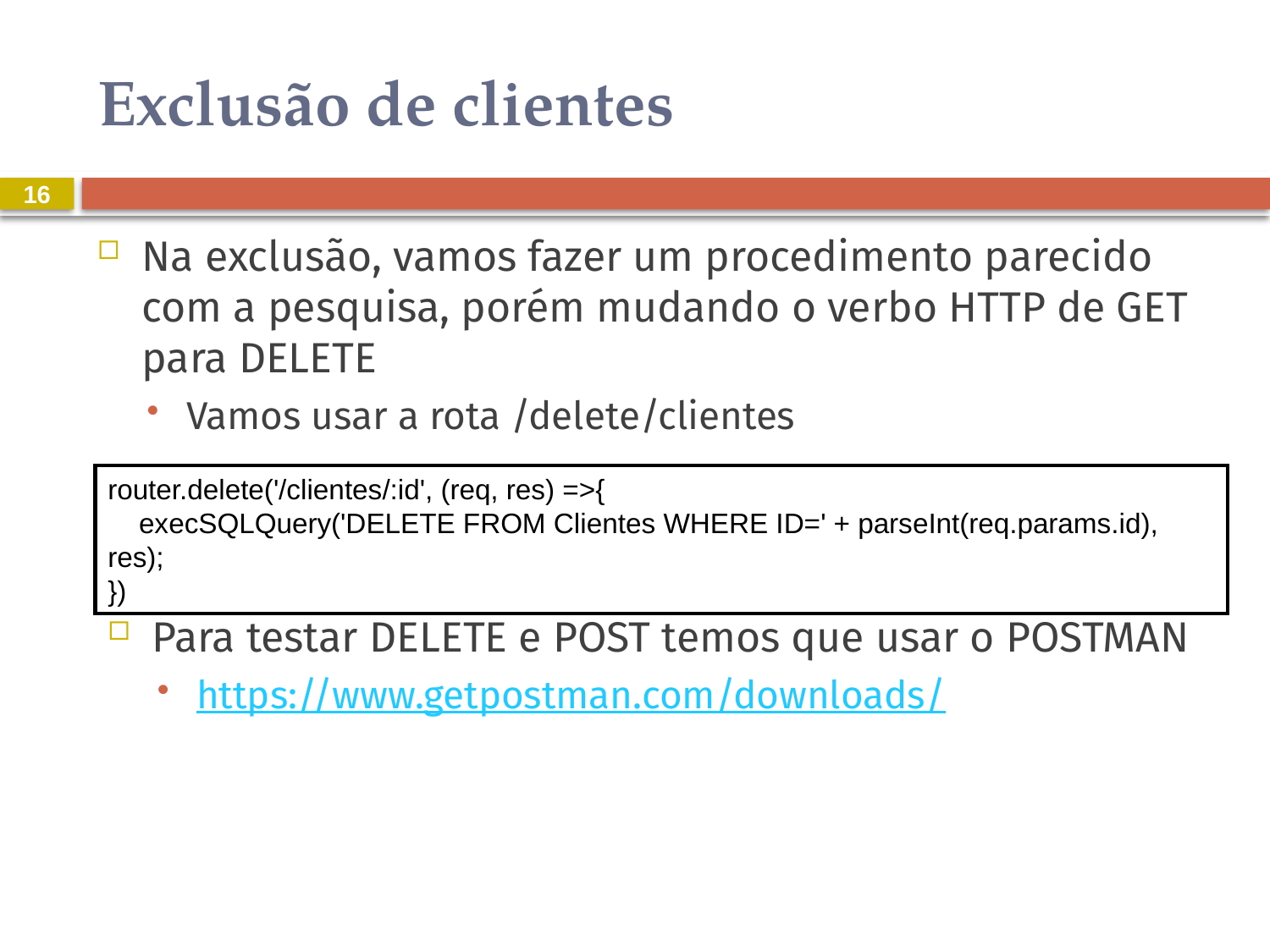

# Exclusão de clientes
16
Na exclusão, vamos fazer um procedimento parecido com a pesquisa, porém mudando o verbo HTTP de GET para DELETE
Vamos usar a rota /delete/clientes

router.delete('/clientes/:id', (req, res) =>{
    execSQLQuery('DELETE FROM Clientes WHERE ID=' + parseInt(req.params.id), res);
})
Para testar DELETE e POST temos que usar o POSTMAN
https://www.getpostman.com/downloads/